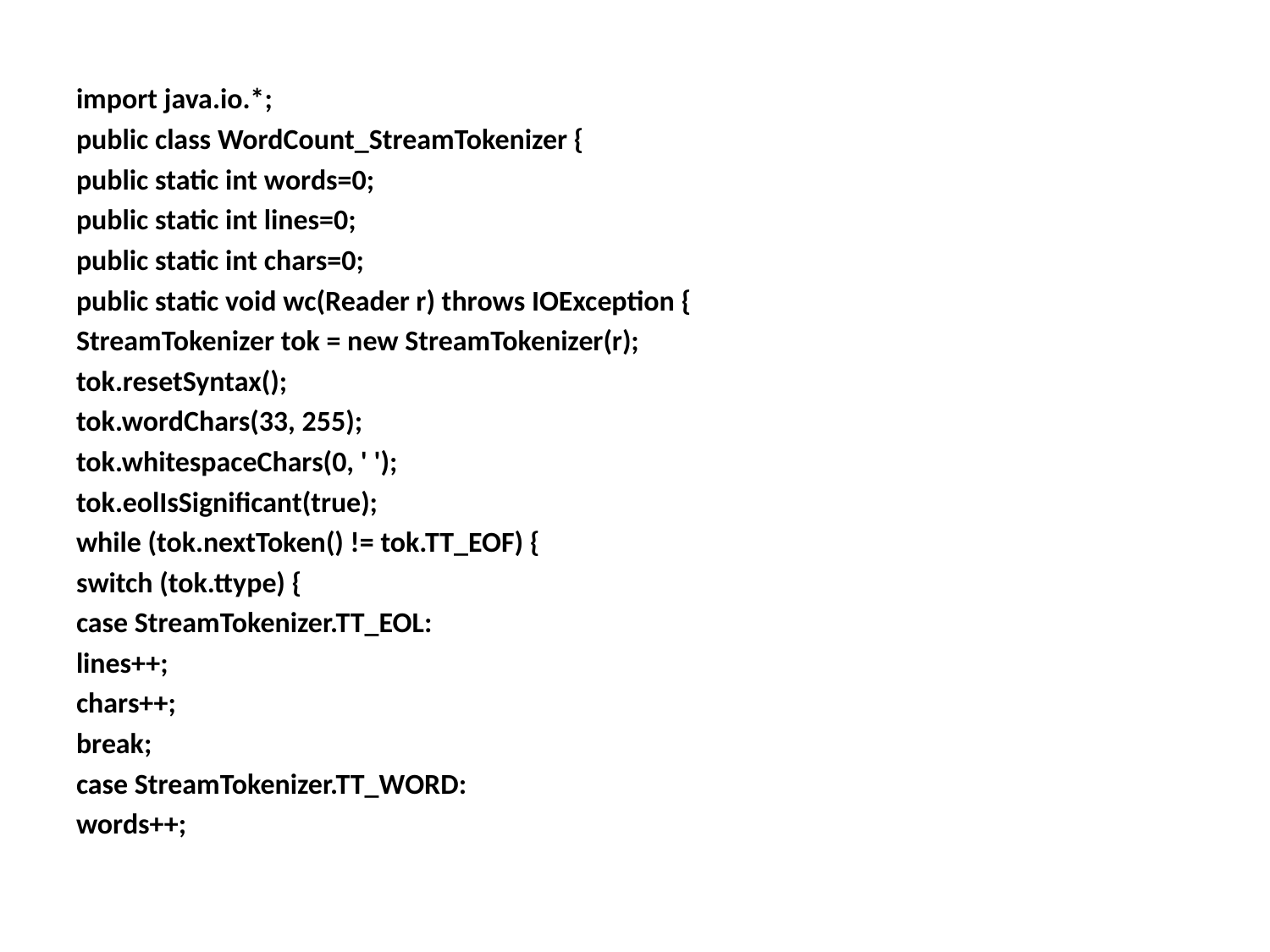

import java.io.*;
public class WordCount_StreamTokenizer {
public static int words=0;
public static int lines=0;
public static int chars=0;
public static void wc(Reader r) throws IOException {
StreamTokenizer tok = new StreamTokenizer(r);
tok.resetSyntax();
tok.wordChars(33, 255);
tok.whitespaceChars(0, ' ');
tok.eolIsSignificant(true);
while (tok.nextToken() != tok.TT_EOF) {
switch (tok.ttype) {
case StreamTokenizer.TT_EOL:
lines++;
chars++;
break;
case StreamTokenizer.TT_WORD:
words++;